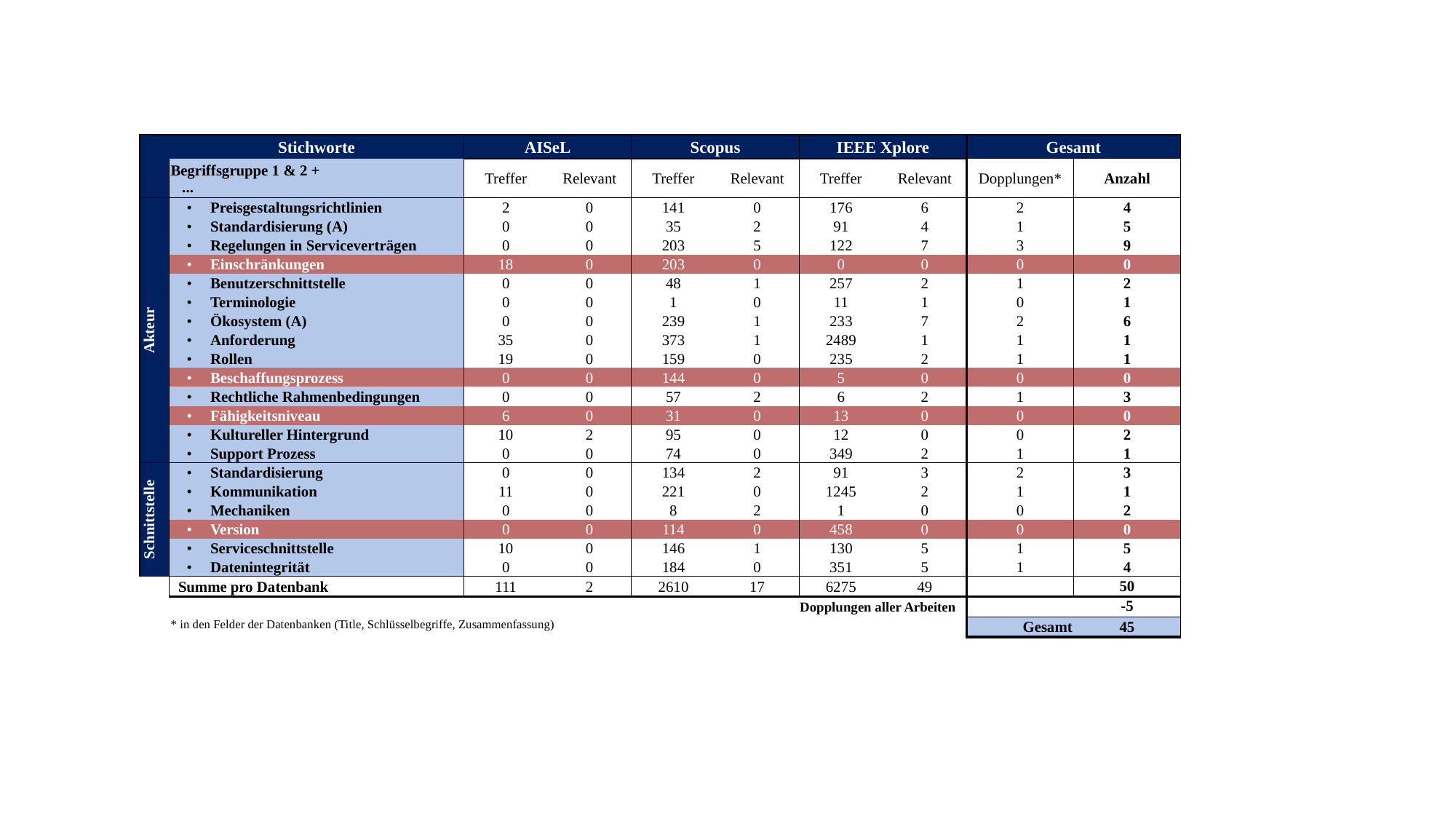

|  | Stichworte |  | AISeL |  | Scopus |  | IEEE Xplore |  | Gesamt |  |
| --- | --- | --- | --- | --- | --- | --- | --- | --- | --- | --- |
|  | Begriffsgruppe 1 & 2 + ... |  | Treffer | Relevant | Treffer | Relevant | Treffer | Relevant | Dopplungen\* | Anzahl |
| Akteur | • | Preisgestaltungsrichtlinien | 2 | 0 | 141 | 0 | 176 | 6 | 2 | 4 |
|  | • | Standardisierung (A) | 0 | 0 | 35 | 2 | 91 | 4 | 1 | 5 |
|  | • | Regelungen in Serviceverträgen | 0 | 0 | 203 | 5 | 122 | 7 | 3 | 9 |
|  | • | Einschränkungen | 18 | 0 | 203 | 0 | 0 | 0 | 0 | 0 |
|  | • | Benutzerschnittstelle | 0 | 0 | 48 | 1 | 257 | 2 | 1 | 2 |
|  | • | Terminologie | 0 | 0 | 1 | 0 | 11 | 1 | 0 | 1 |
|  | • | Ökosystem (A) | 0 | 0 | 239 | 1 | 233 | 7 | 2 | 6 |
|  | • | Anforderung | 35 | 0 | 373 | 1 | 2489 | 1 | 1 | 1 |
|  | • | Rollen | 19 | 0 | 159 | 0 | 235 | 2 | 1 | 1 |
|  | • | Beschaffungsprozess | 0 | 0 | 144 | 0 | 5 | 0 | 0 | 0 |
|  | • | Rechtliche Rahmenbedingungen | 0 | 0 | 57 | 2 | 6 | 2 | 1 | 3 |
|  | • | Fähigkeitsniveau | 6 | 0 | 31 | 0 | 13 | 0 | 0 | 0 |
|  | • | Kultureller Hintergrund | 10 | 2 | 95 | 0 | 12 | 0 | 0 | 2 |
|  | • | Support Prozess | 0 | 0 | 74 | 0 | 349 | 2 | 1 | 1 |
| Schnittstelle | • | Standardisierung | 0 | 0 | 134 | 2 | 91 | 3 | 2 | 3 |
|  | • | Kommunikation | 11 | 0 | 221 | 0 | 1245 | 2 | 1 | 1 |
|  | • | Mechaniken | 0 | 0 | 8 | 2 | 1 | 0 | 0 | 2 |
|  | • | Version | 0 | 0 | 114 | 0 | 458 | 0 | 0 | 0 |
|  | • | Serviceschnittstelle | 10 | 0 | 146 | 1 | 130 | 5 | 1 | 5 |
|  | • | Datenintegrität | 0 | 0 | 184 | 0 | 351 | 5 | 1 | 4 |
|  | Summe pro Datenbank |  | 111 | 2 | 2610 | 17 | 6275 | 49 |  | 50 |
|  |  |  |  |  | Dopplungen aller Arbeiten |  |  |  |  | -5 |
|  | \* in den Felder der Datenbanken (Title, Schlüsselbegriffe, Zusammenfassung) |  |  |  |  |  |  |  | Gesamt | 45 |